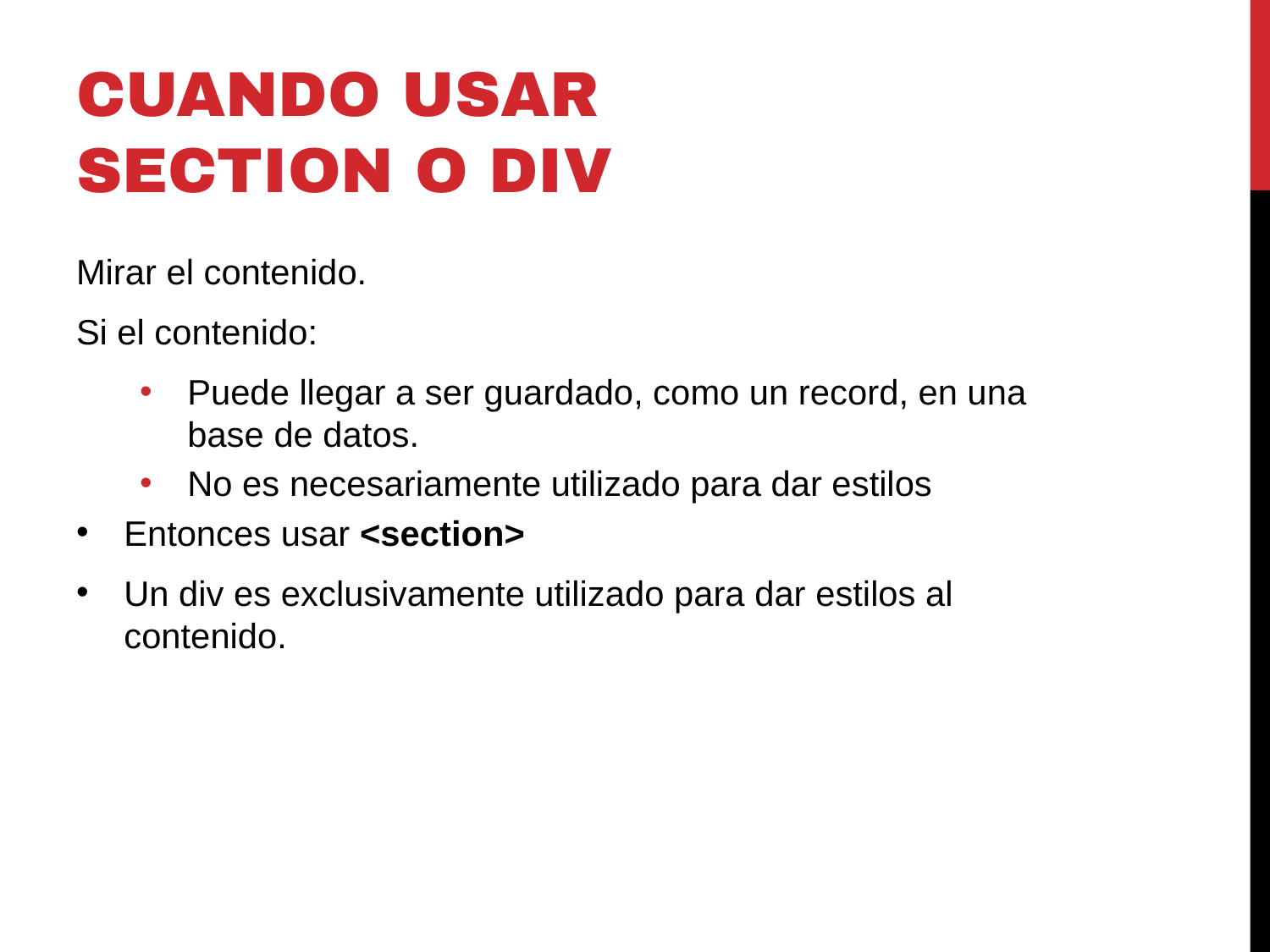

# Cuando usar Section o div
Mirar el contenido.
Si el contenido:
Puede llegar a ser guardado, como un record, en una base de datos.
No es necesariamente utilizado para dar estilos
Entonces usar <section>
Un div es exclusivamente utilizado para dar estilos al contenido.